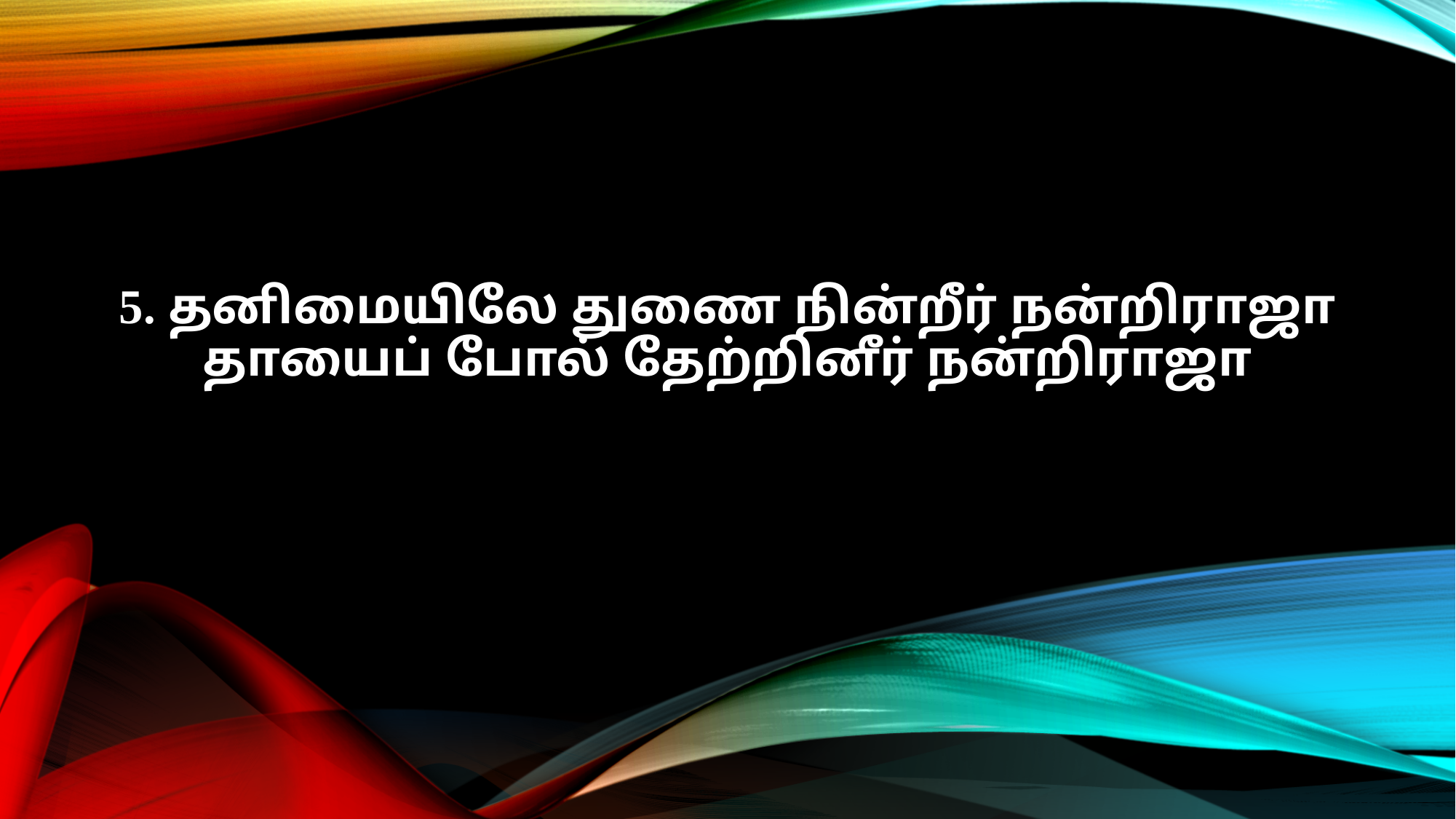

5. தனிமையிலே துணை நின்றீர் நன்றிராஜா
தாயைப் போல் தேற்றினீர் நன்றிராஜா